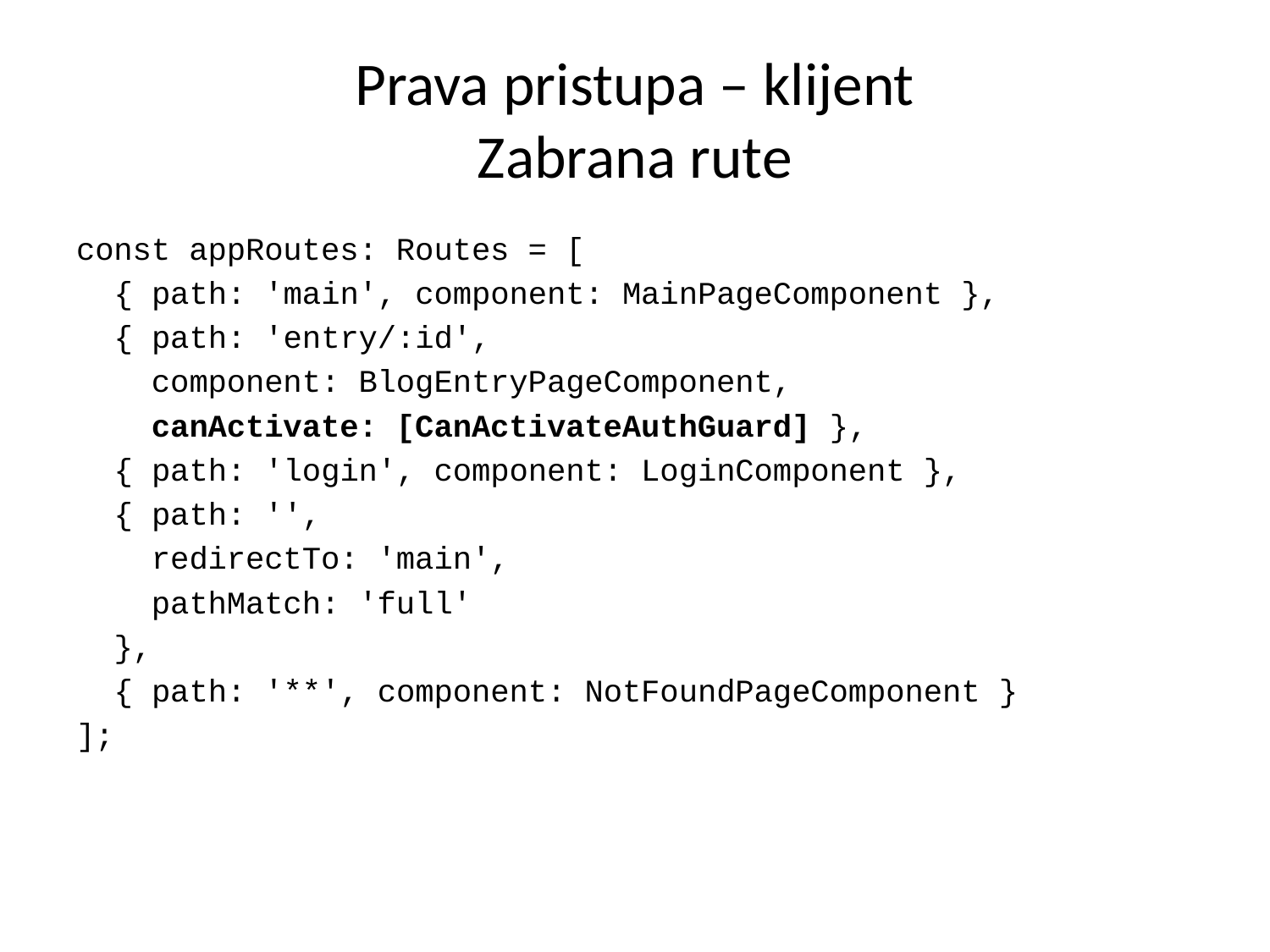

# Prava pristupa – klijent Zabrana rute
const appRoutes: Routes = [
  { path: 'main', component: MainPageComponent },
  { path: 'entry/:id',
    component: BlogEntryPageComponent,
    canActivate: [CanActivateAuthGuard] },
  { path: 'login', component: LoginComponent },
  { path: '',
    redirectTo: 'main',
    pathMatch: 'full'
  },
  { path: '**', component: NotFoundPageComponent }
];